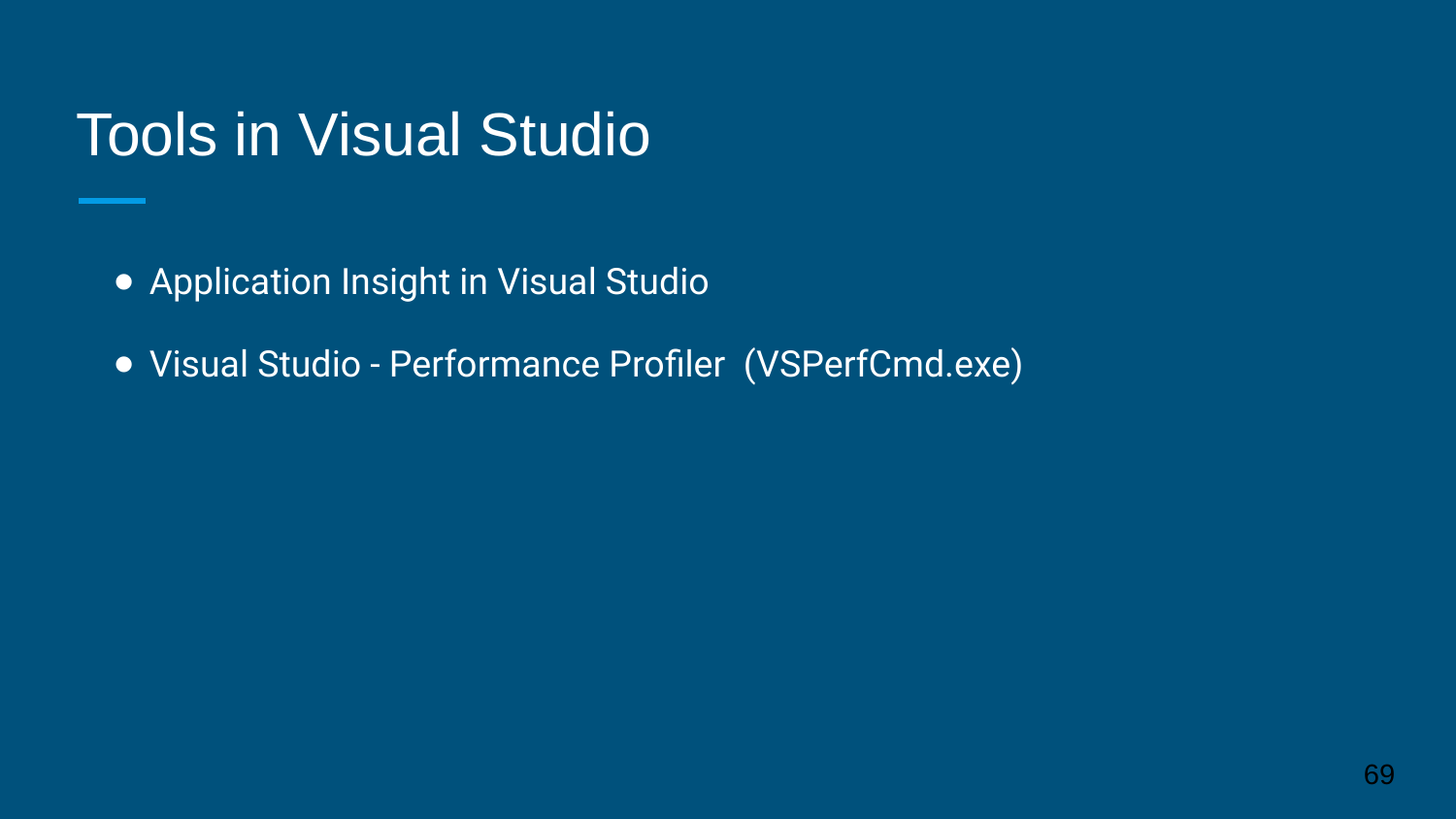

# Tools in Visual Studio
Application Insight in Visual Studio
Visual Studio - Performance Profiler  (VSPerfCmd.exe)

69